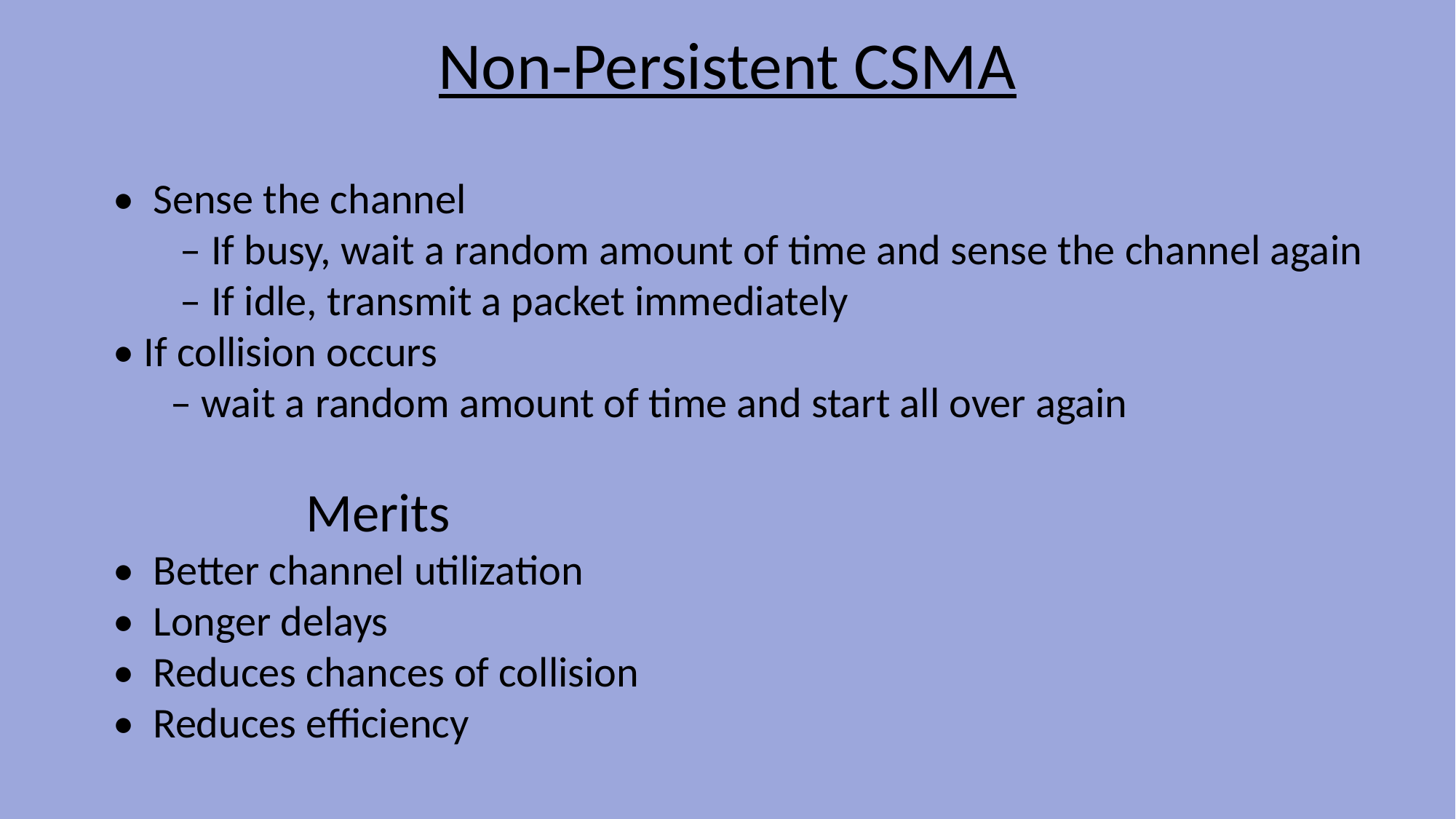

Non-Persistent CSMA

•  Sense the channel
       – If busy, wait a random amount of time and sense the channel again
       – If idle, transmit a packet immediately
• If collision occurs
      – wait a random amount of time and start all over again

                    Merits
•  Better channel utilization
•  Longer delays
•  Reduces chances of collision
•  Reduces efficiency